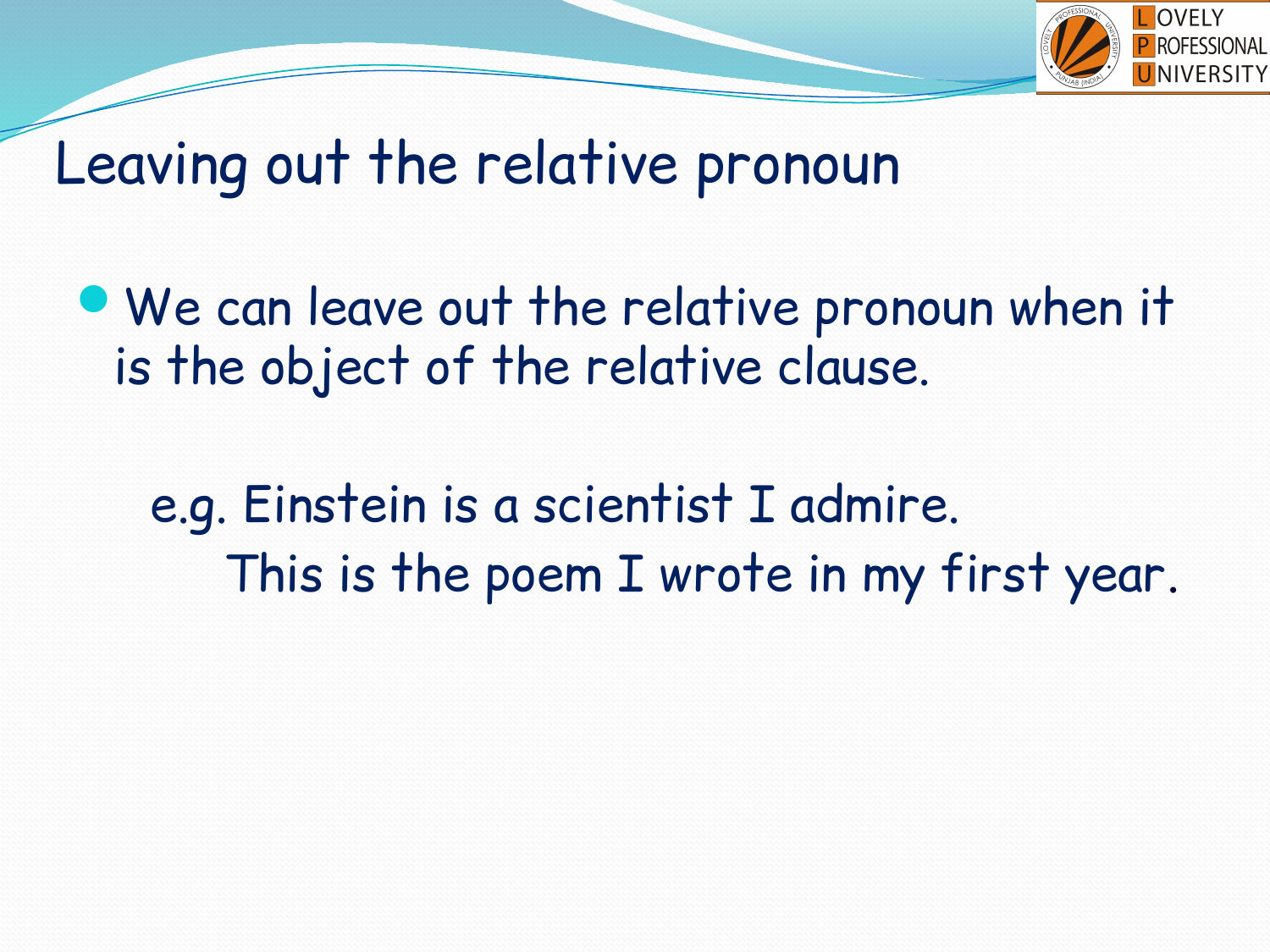

# Leaving out the relative pronoun
We can leave out the relative pronoun when it is the object of the relative clause.

     e.g. Einstein is a scientist I admire.
          This is the poem I wrote in my first year.